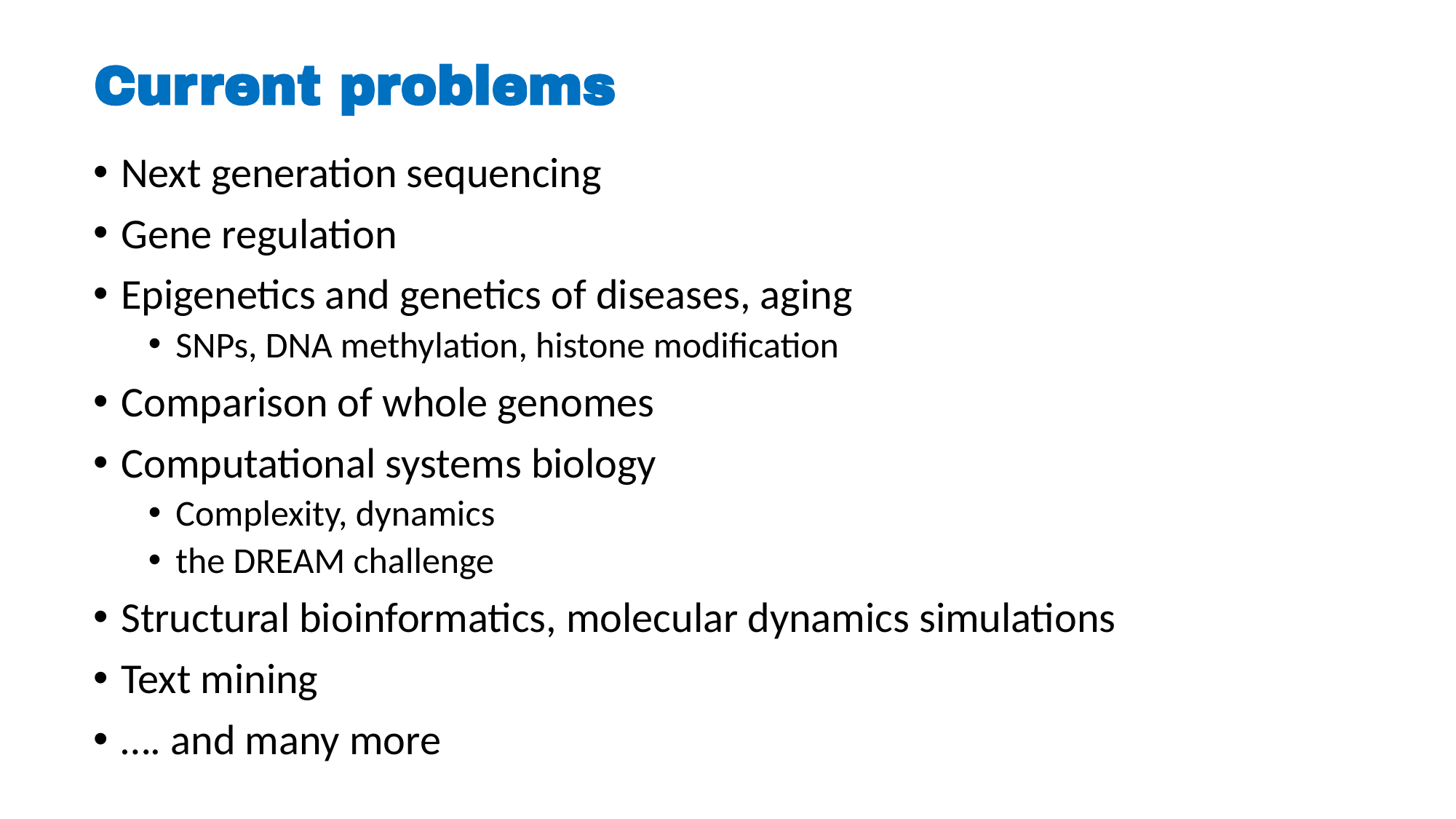

# Current problems
Next generation sequencing
Gene regulation
Epigenetics and genetics of diseases, aging
SNPs, DNA methylation, histone modification
Comparison of whole genomes
Computational systems biology
Complexity, dynamics
the DREAM challenge
Structural bioinformatics, molecular dynamics simulations
Text mining
…. and many more